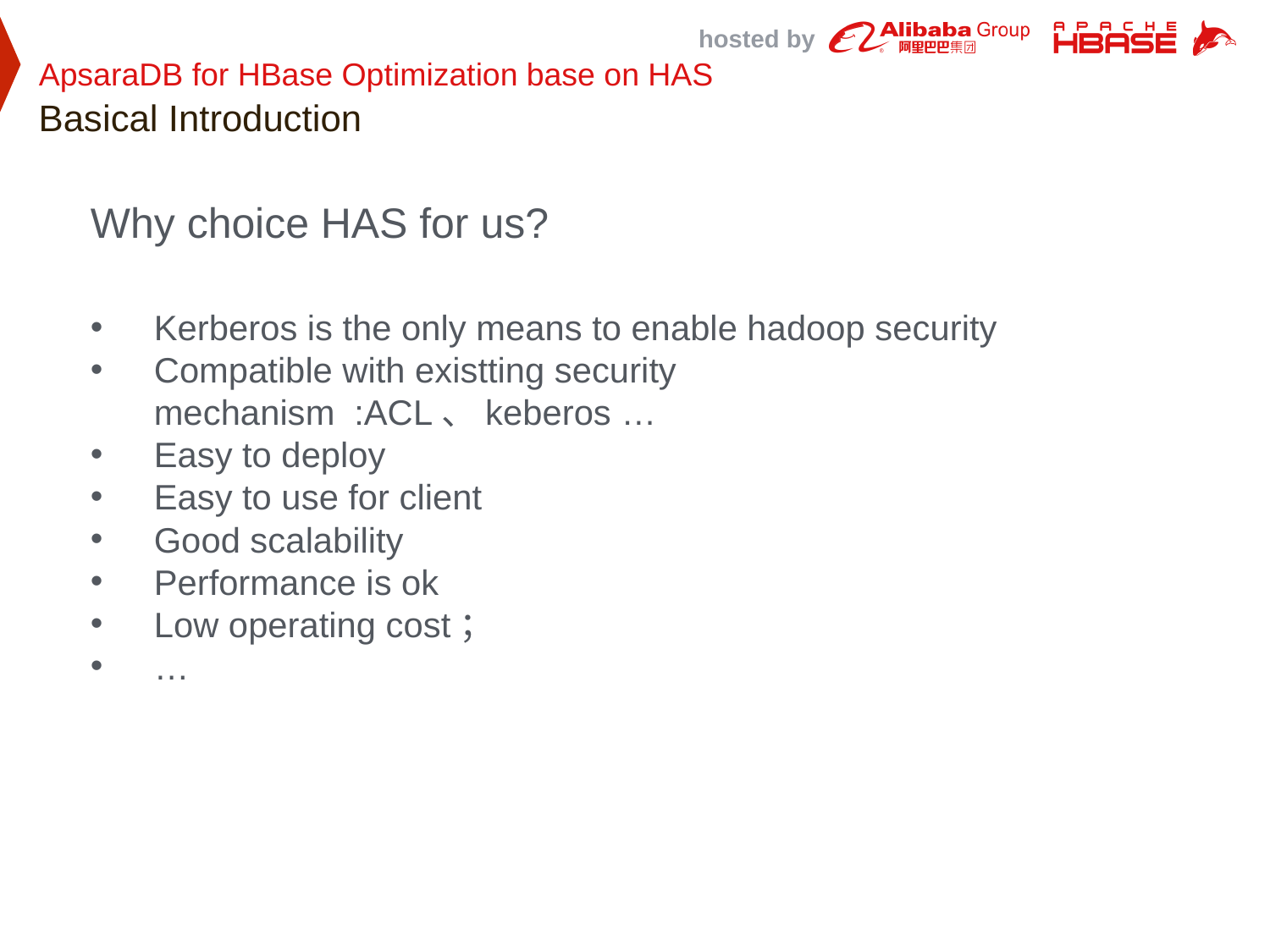

ApsaraDB for HBase Optimization base on HAS
Basical Introduction
Why choice HAS for us?

Kerberos is the only means to enable hadoop security
Compatible with existting security mechanism  :ACL、keberos …
Easy to deploy
Easy to use for client
Good scalability
Performance is ok
Low operating cost；
…